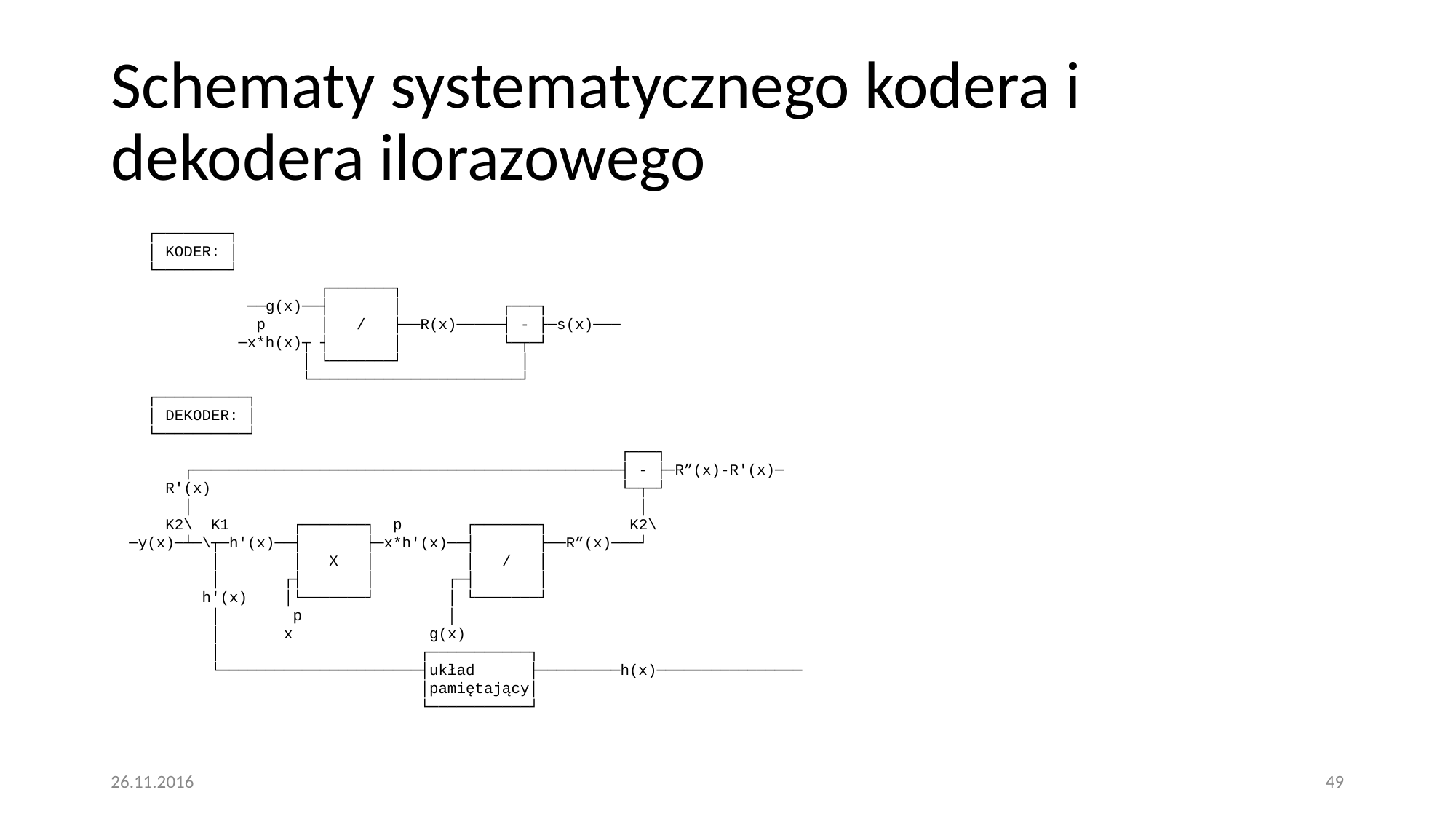

# Schematy systematycznego kodera i dekodera ilorazowego
    ┌────────┐
    │ KODER: │
    └────────┘
                       ┌───────┐
               ──g(x)──┤       │           ┌───┐
                p      │   /   ├──R(x)─────┤ - ├─s(x)───
              ─x*h(x)┬ ┤       │           └─┬─┘
                     │ └───────┘             │
                     └───────────────────────┘
    ┌──────────┐
    │ DEKODER: │
    └──────────┘
                                                        ┌───┐
        ┌───────────────────────────────────────────────┤ - ├─R”(x)-R'(x)─
      R'(x)                                             └─┬─┘
        │                                                 │
      K2\  K1       ┌───────┐  p       ┌───────┐         K2\
  ─y(x)─┴─\┬─h'(x)──┤       ├─x*h'(x)──┤       ├──R”(x)───┘
           │        │   X   │          │   /   │
           │       ┌┤       │        ┌─┤       │
          h'(x)    │└───────┘        │ └───────┘
           │        p                │
           │       x               g(x)
           │                      ┌───────────┐
           └──────────────────────┤układ      ├─────────h(x)────────────────
                                  │pamiętający│
                                  └───────────┘
26.11.2016
49